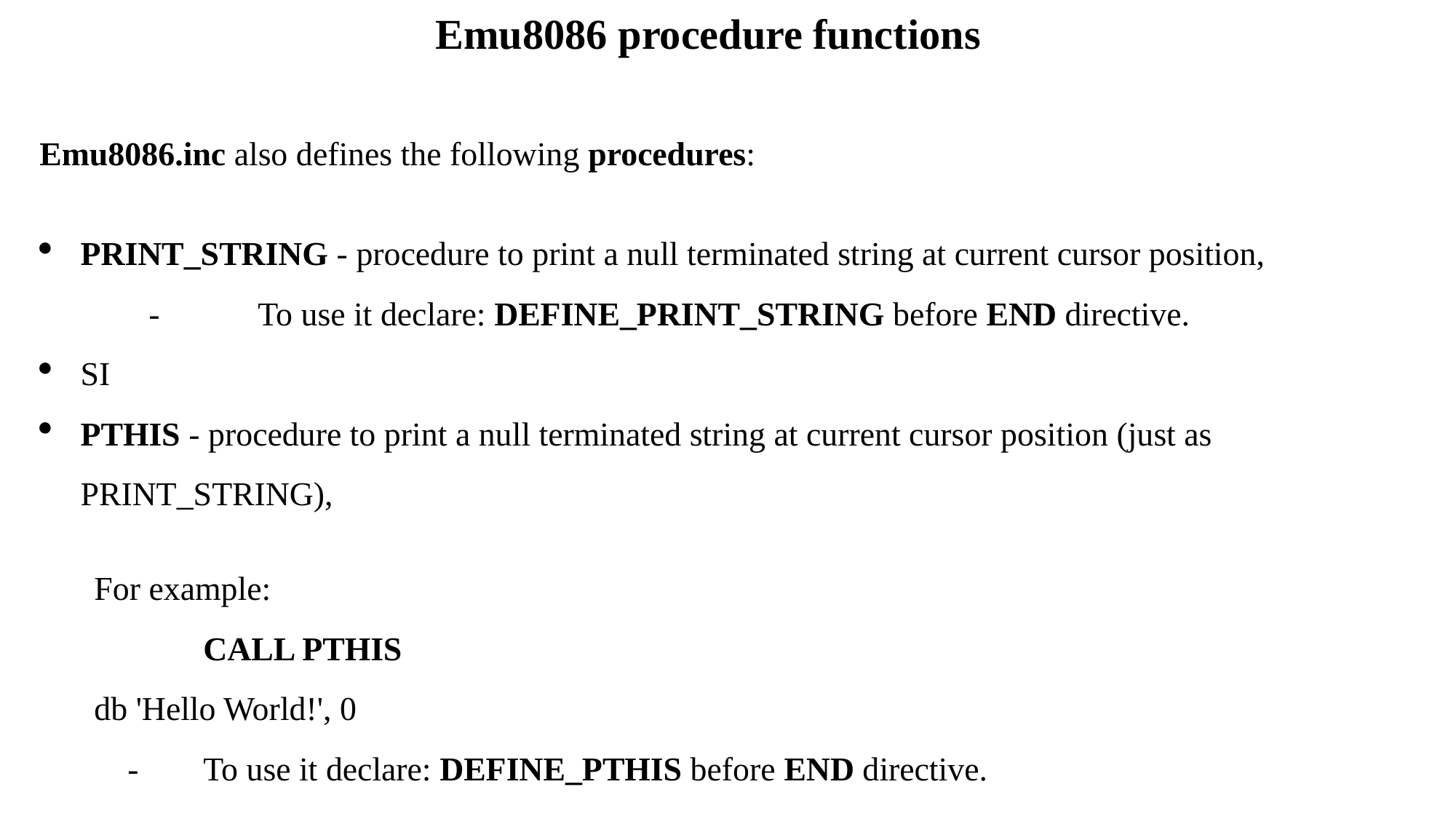

Emu8086 procedure functions
Emu8086.inc also defines the following procedures:

PRINT_STRING - procedure to print a null terminated string at current cursor position,
	-	To use it declare: DEFINE_PRINT_STRING before END directive.
SI
PTHIS - procedure to print a null terminated string at current cursor position (just as PRINT_STRING),
For example:
	CALL PTHIS
db 'Hello World!', 0
    -	To use it declare: DEFINE_PTHIS before END directive.